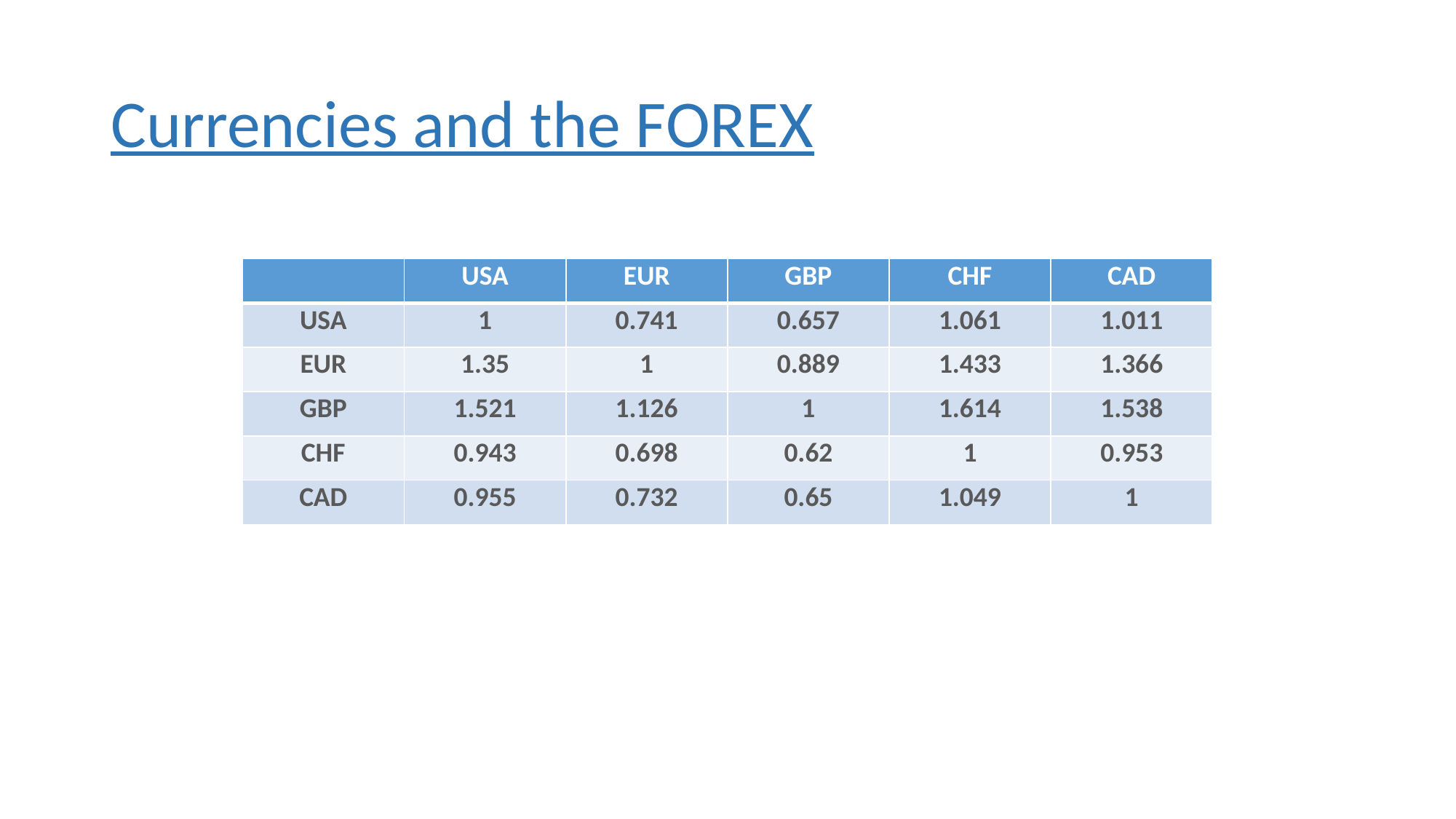

# Currencies and the FOREX
|  | USA | EUR | GBP | CHF | CAD |
| --- | --- | --- | --- | --- | --- |
| USA | 1 | 0.741 | 0.657 | 1.061 | 1.011 |
| EUR | 1.35 | 1 | 0.889 | 1.433 | 1.366 |
| GBP | 1.521 | 1.126 | 1 | 1.614 | 1.538 |
| CHF | 0.943 | 0.698 | 0.62 | 1 | 0.953 |
| CAD | 0.955 | 0.732 | 0.65 | 1.049 | 1 |